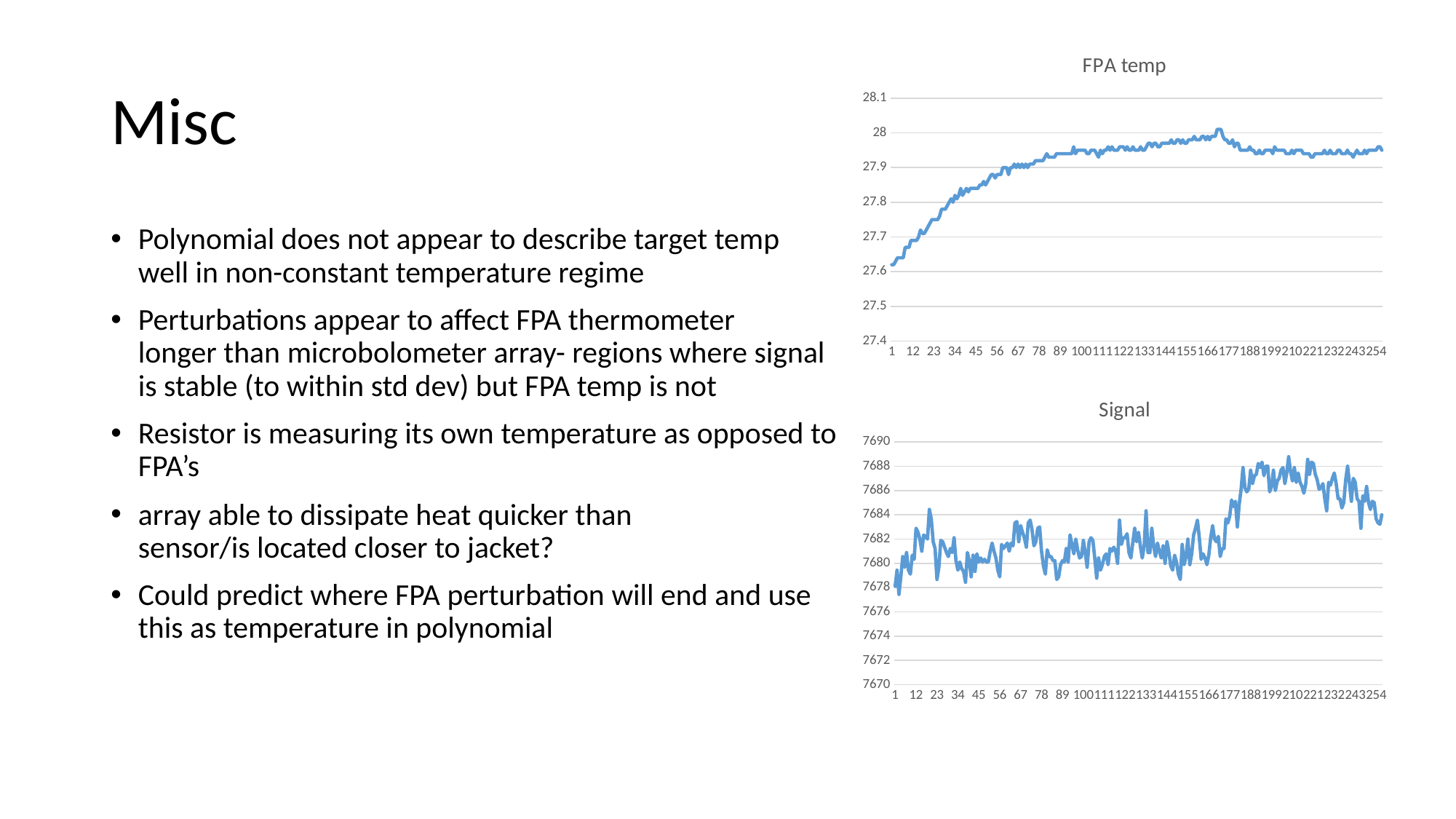

### Chart: FPA temp

| Category |  |
|---|---|
# Misc
Polynomial does not appear to describe target temp
well in non-constant temperature regime
Perturbations appear to affect FPA thermometer
longer than microbolometer array- regions where signal
is stable (to within std dev) but FPA temp is not
Resistor is measuring its own temperature as opposed to
FPA’s
array able to dissipate heat quicker than
sensor/is located closer to jacket?
Could predict where FPA perturbation will end and use
this as temperature in polynomial

### Chart: Signal

| Category |  |
|---|---|